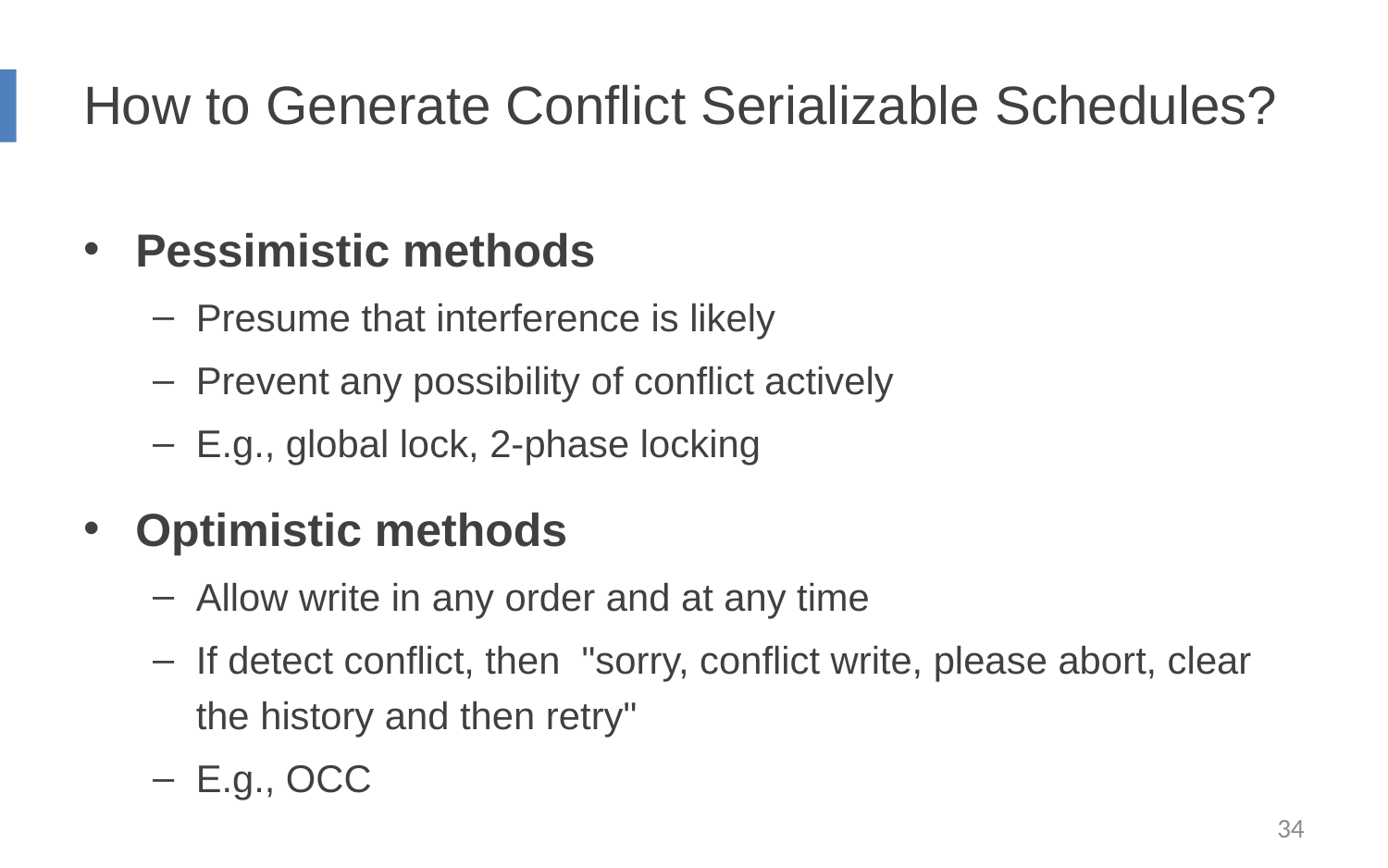

# How to Generate Conflict Serializable Schedules?
Pessimistic methods
Presume that interference is likely
Prevent any possibility of conflict actively
E.g., global lock, 2-phase locking
Optimistic methods
Allow write in any order and at any time
If detect conflict, then  "sorry, conflict write, please abort, clear the history and then retry"
E.g., OCC
34